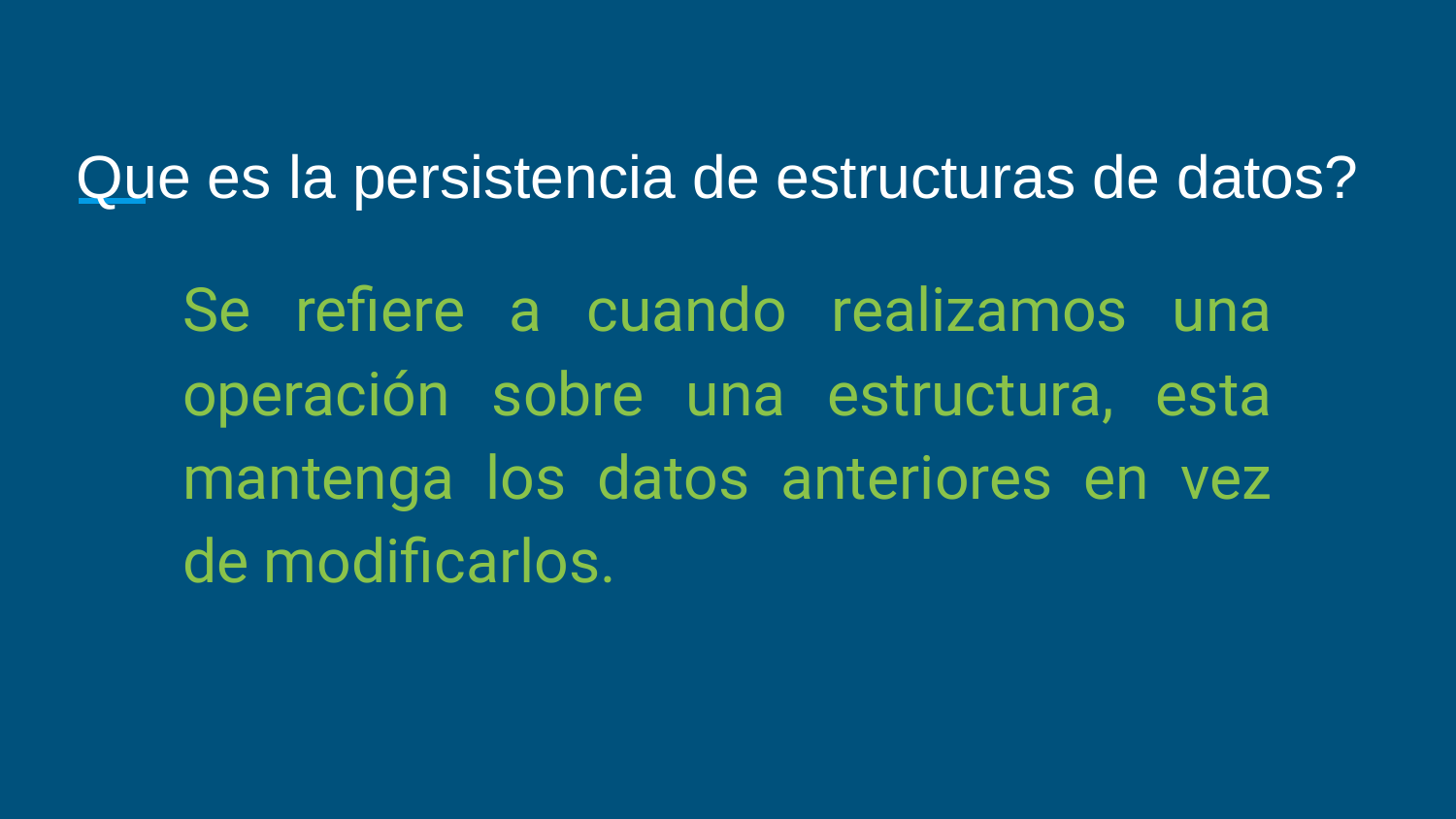

# Que es la persistencia de estructuras de datos?
Se refiere a cuando realizamos una operación sobre una estructura, esta mantenga los datos anteriores en vez de modificarlos.